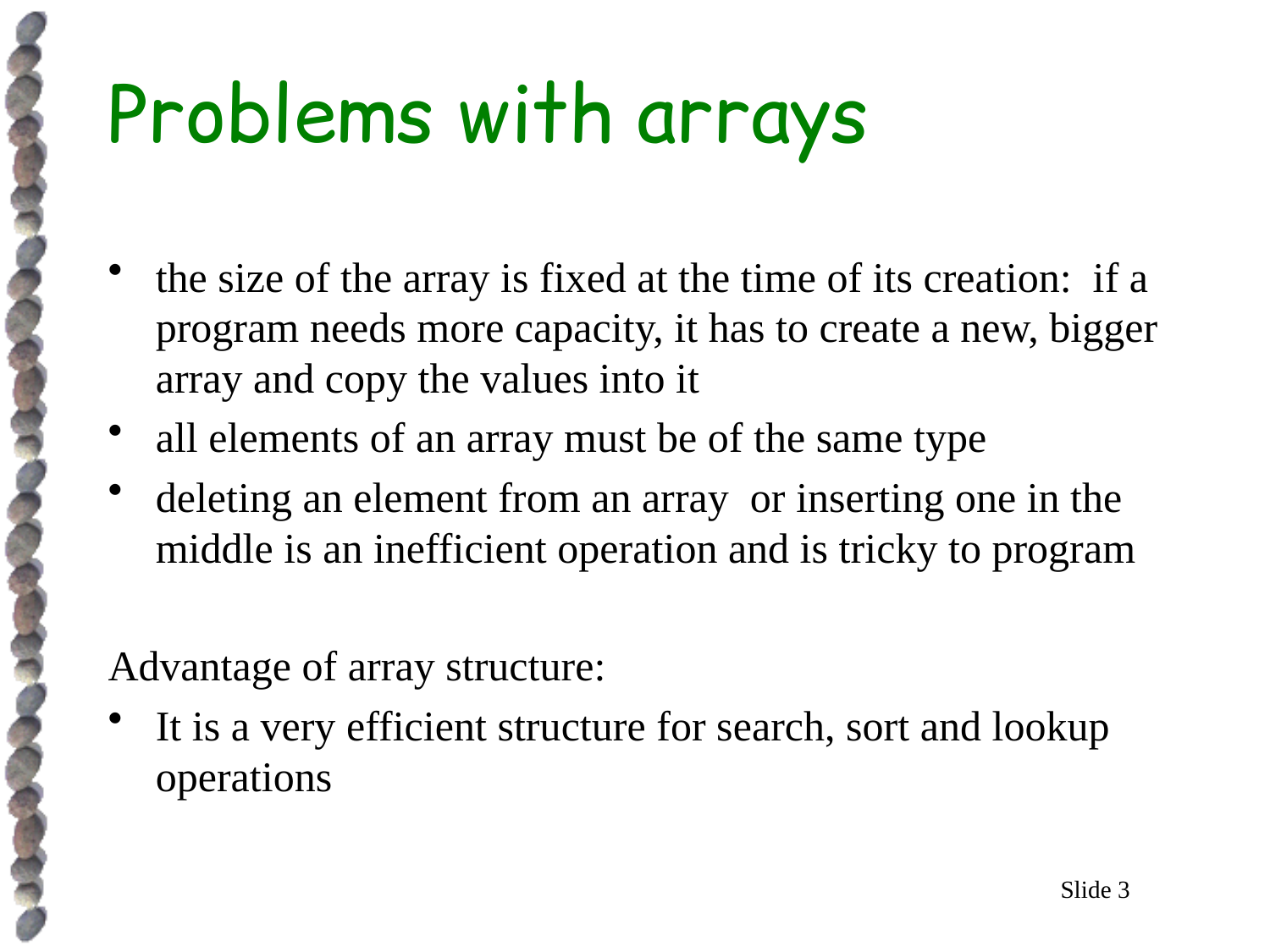

# Problems with arrays
the size of the array is fixed at the time of its creation:  if a program needs more capacity, it has to create a new, bigger array and copy the values into it
all elements of an array must be of the same type
deleting an element from an array  or inserting one in the middle is an inefficient operation and is tricky to program

Advantage of array structure:
It is a very efficient structure for search, sort and lookup operations

Slide 3